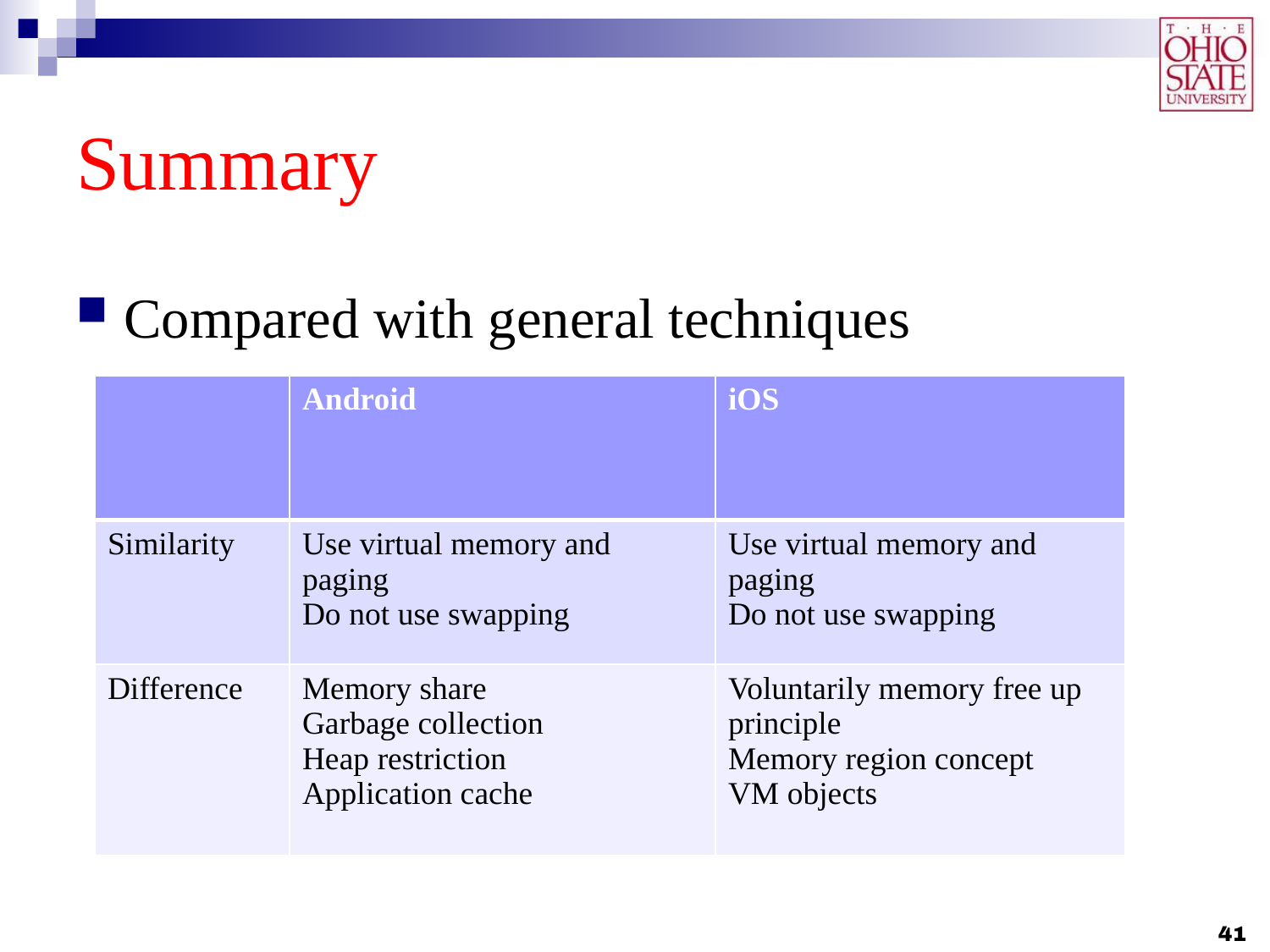

# Summary
Compared with general techniques

|  | Android | iOS |
| --- | --- | --- |
| Similarity | Use virtual memory and paging Do not use swapping | Use virtual memory and paging Do not use swapping |
| Difference | Memory share Garbage collection Heap restriction Application cache | Voluntarily memory free up principle Memory region concept VM objects |
41